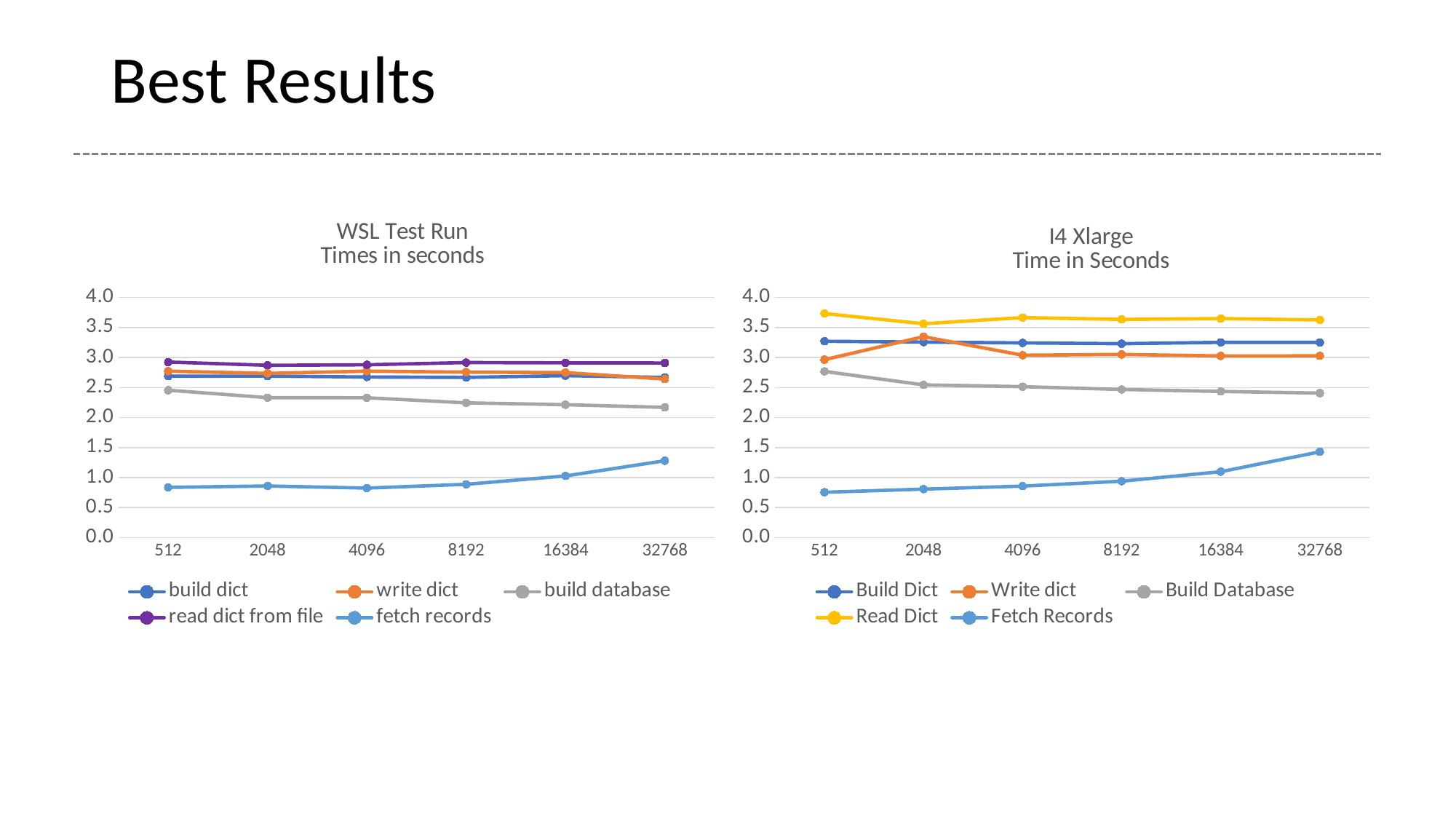

# Best Results

### Chart: WSL Test Run
Times in seconds

| Category | build dict | write dict | build database | read dict from file | fetch records |
|---|---|---|---|---|---|
| 512 | 2.6898000000000004 | 2.7733999999999996 | 2.4562 | 2.9254000000000002 | 0.8378 |
| 2048 | 2.6915999999999998 | 2.7367999999999997 | 2.3324 | 2.8711999999999995 | 0.8606000000000001 |
| 4096 | 2.6766 | 2.7734 | 2.3308 | 2.88 | 0.8256 |
| 8192 | 2.6698 | 2.758 | 2.246 | 2.9172 | 0.8884000000000001 |
| 16384 | 2.6982000000000004 | 2.7496 | 2.2152000000000003 | 2.912 | 1.0272000000000001 |
| 32768 | 2.6692 | 2.6420000000000003 | 2.1702 | 2.9095999999999997 | 1.281 |

### Chart: I4 Xlarge
Time in Seconds

| Category | Build Dict | Write dict | Build Database | Read Dict | Fetch Records |
|---|---|---|---|---|---|
| 512 | 3.27128 | 2.9648600000000003 | 2.76976 | 3.73304 | 0.75616 |
| 2048 | 3.25804 | 3.3477599999999996 | 2.54532 | 3.56322 | 0.8083199999999999 |
| 4096 | 3.2439799999999996 | 3.0391199999999996 | 2.51504 | 3.66608 | 0.85816 |
| 8192 | 3.2311799999999997 | 3.05194 | 2.46862 | 3.6358200000000003 | 0.9399000000000001 |
| 16384 | 3.2535000000000003 | 3.0275399999999997 | 2.4354799999999996 | 3.6492999999999993 | 1.0983 |
| 32768 | 3.25298 | 3.02856 | 2.4087400000000003 | 3.62672 | 1.4287599999999998 |